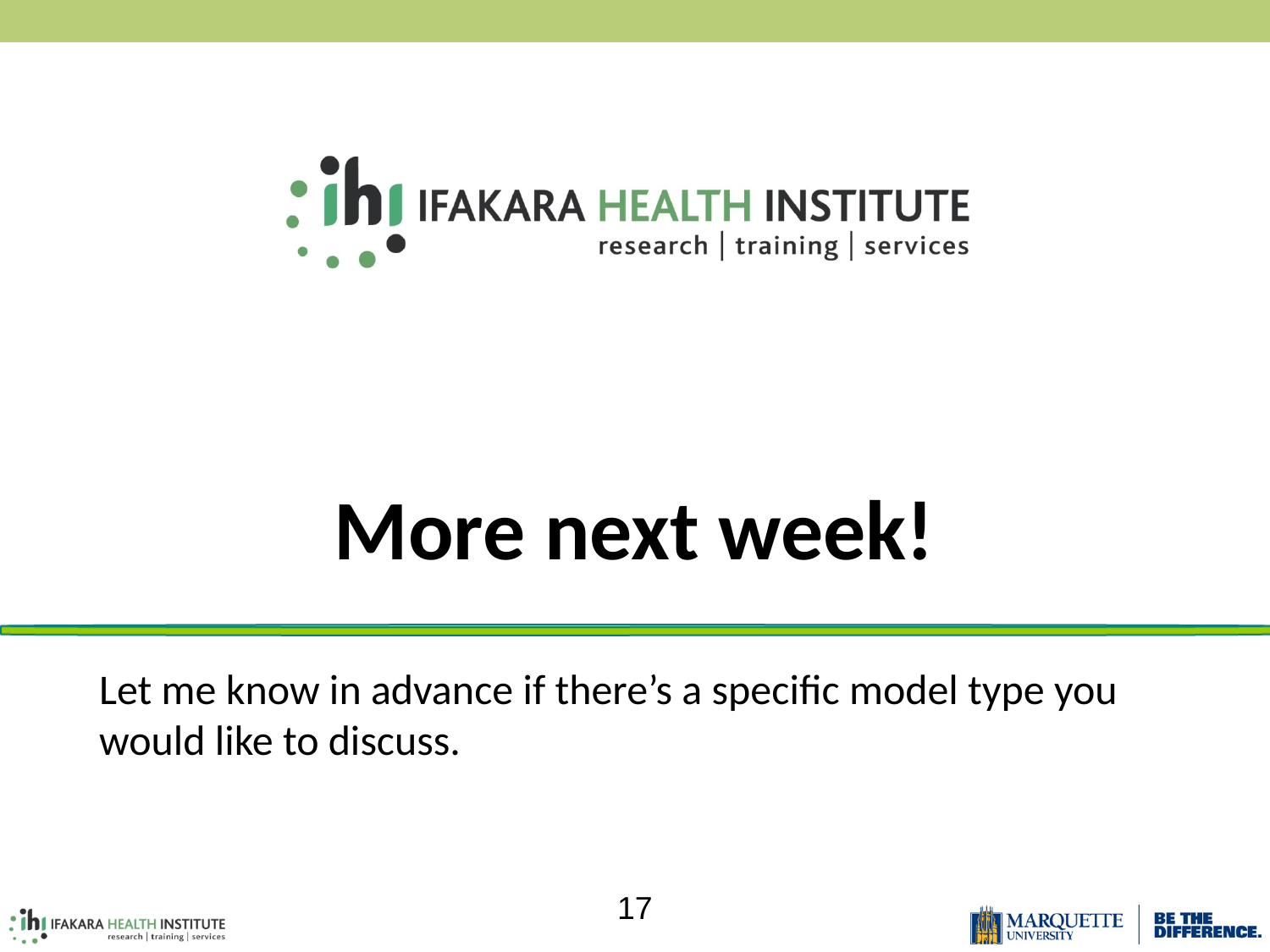

# More next week!
Let me know in advance if there’s a specific model type you would like to discuss.
17